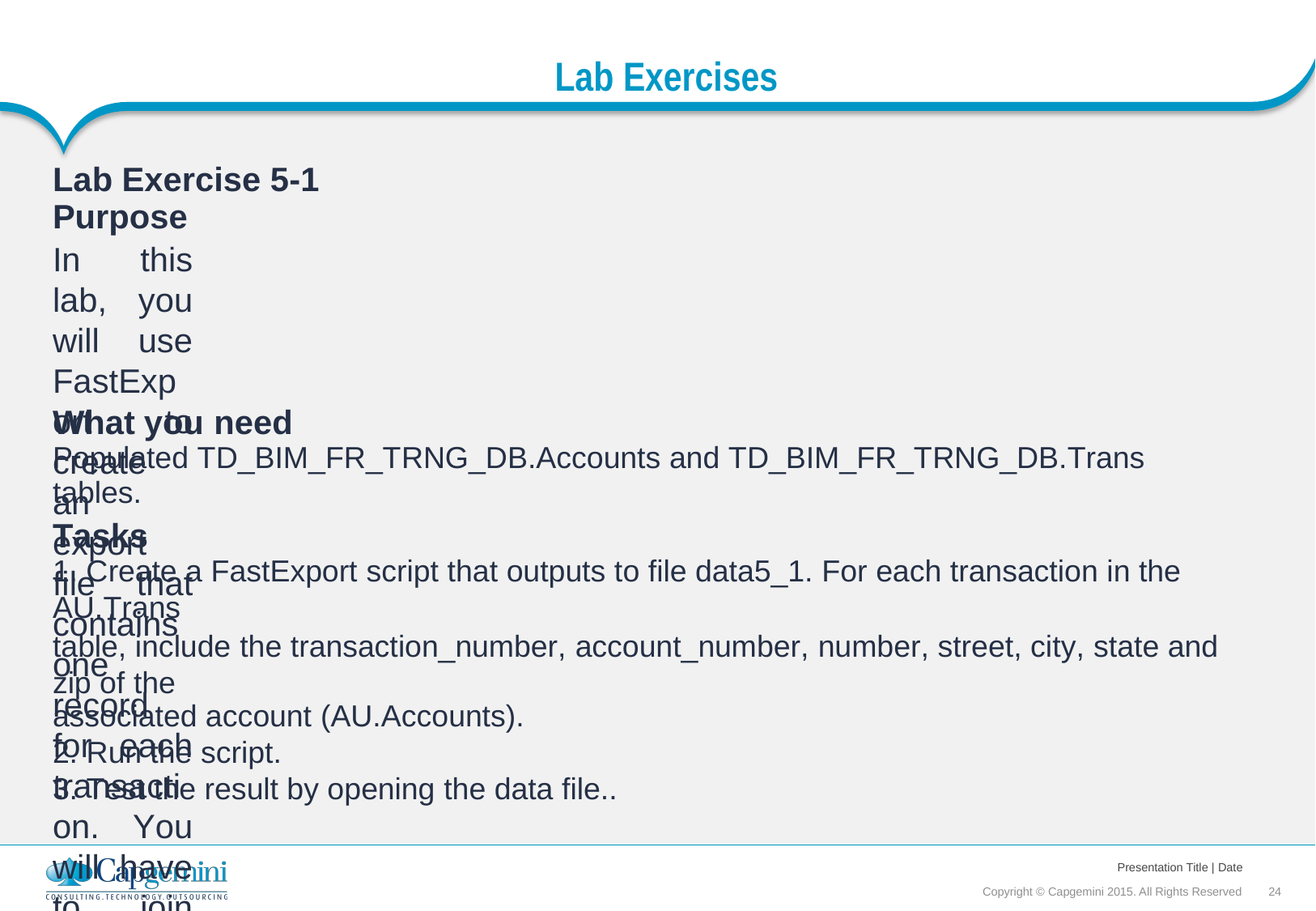

Lab Exercises

Lab Exercise 5-1
Purpose
In this lab, you will use FastExport to create an export file that contains one record for each transaction. You will have to join columns from two different tables in order to create the export file.
What you need
Populated TD_BIM_FR_TRNG_DB.Accounts and TD_BIM_FR_TRNG_DB.Trans tables.
Tasks
1. Create a FastExport script that outputs to file data5_1. For each transaction in the
AU.Trans
table, include the transaction_number, account_number, number, street, city, state and zip of the
associated account (AU.Accounts).
2. Run the script.
3. Test the result by opening the data file..

Presentation Title | Date
Copyright © Capgemini 2015. All Rights Reserved        24